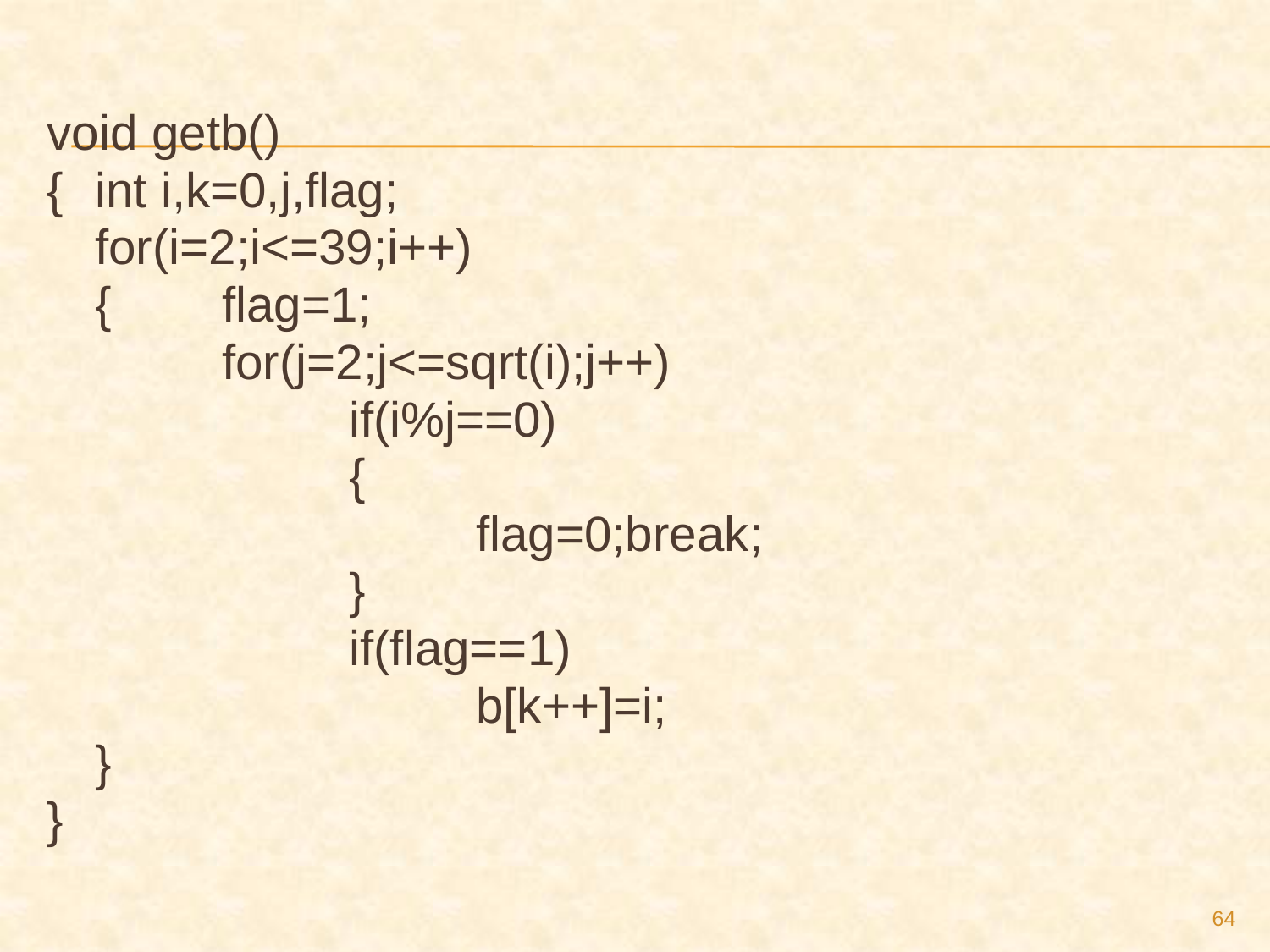

void getb()
{	int i,k=0,j,flag;
	for(i=2;i<=39;i++)
	{	flag=1;
		for(j=2;j<=sqrt(i);j++)
			if(i%j==0)
			{
				flag=0;break;
			}
			if(flag==1)
				b[k++]=i;
	}
}
64